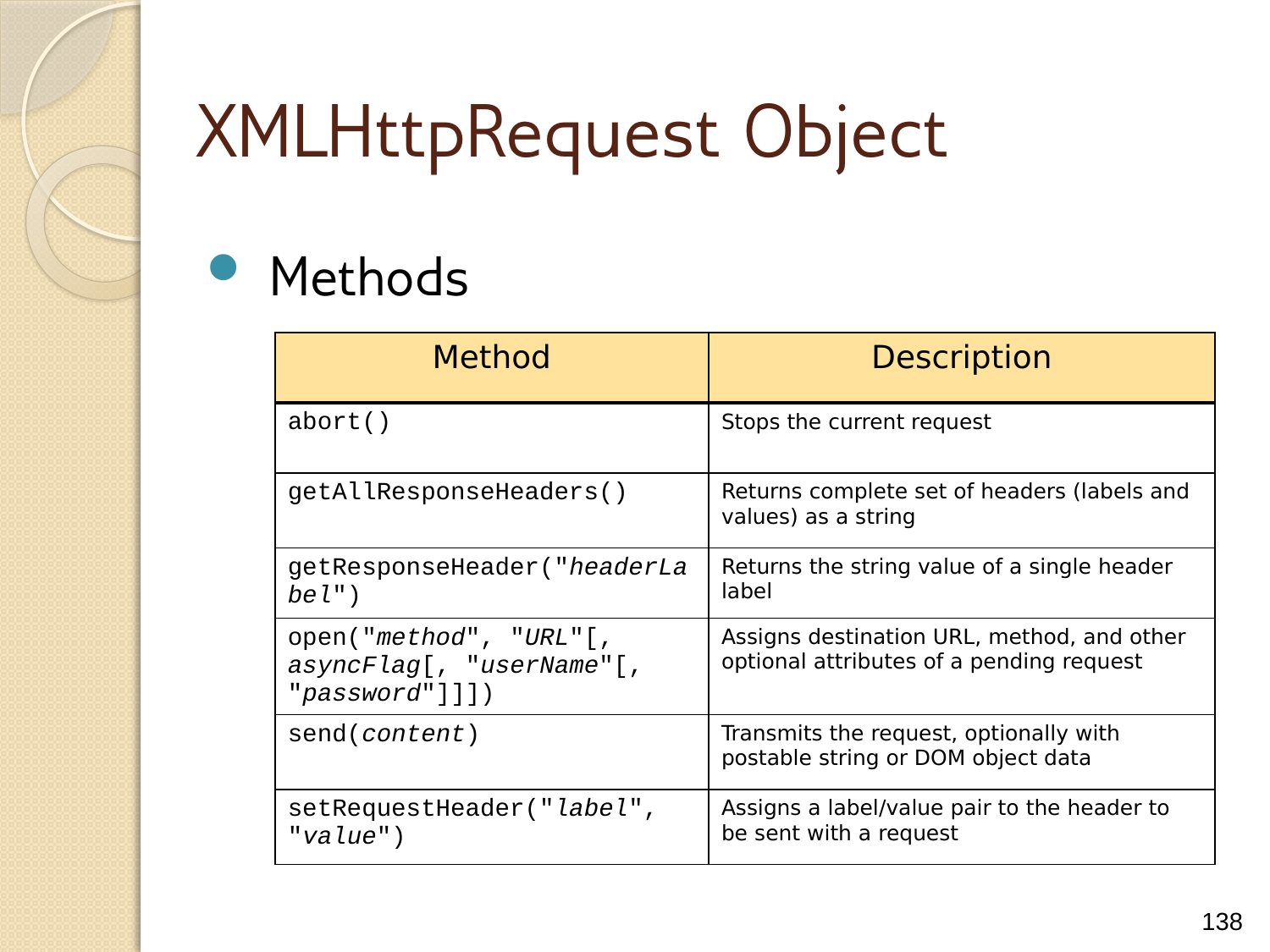

XMLHttpRequest Object
Methods
| Method | Description |
| --- | --- |
| abort() | Stops the current request |
| getAllResponseHeaders() | Returns complete set of headers (labels and values) as a string |
| getResponseHeader("headerLabel") | Returns the string value of a single header label |
| open("method", "URL"[, asyncFlag[, "userName"[, "password"]]]) | Assigns destination URL, method, and other optional attributes of a pending request |
| send(content) | Transmits the request, optionally with postable string or DOM object data |
| setRequestHeader("label", "value") | Assigns a label/value pair to the header to be sent with a request |
138